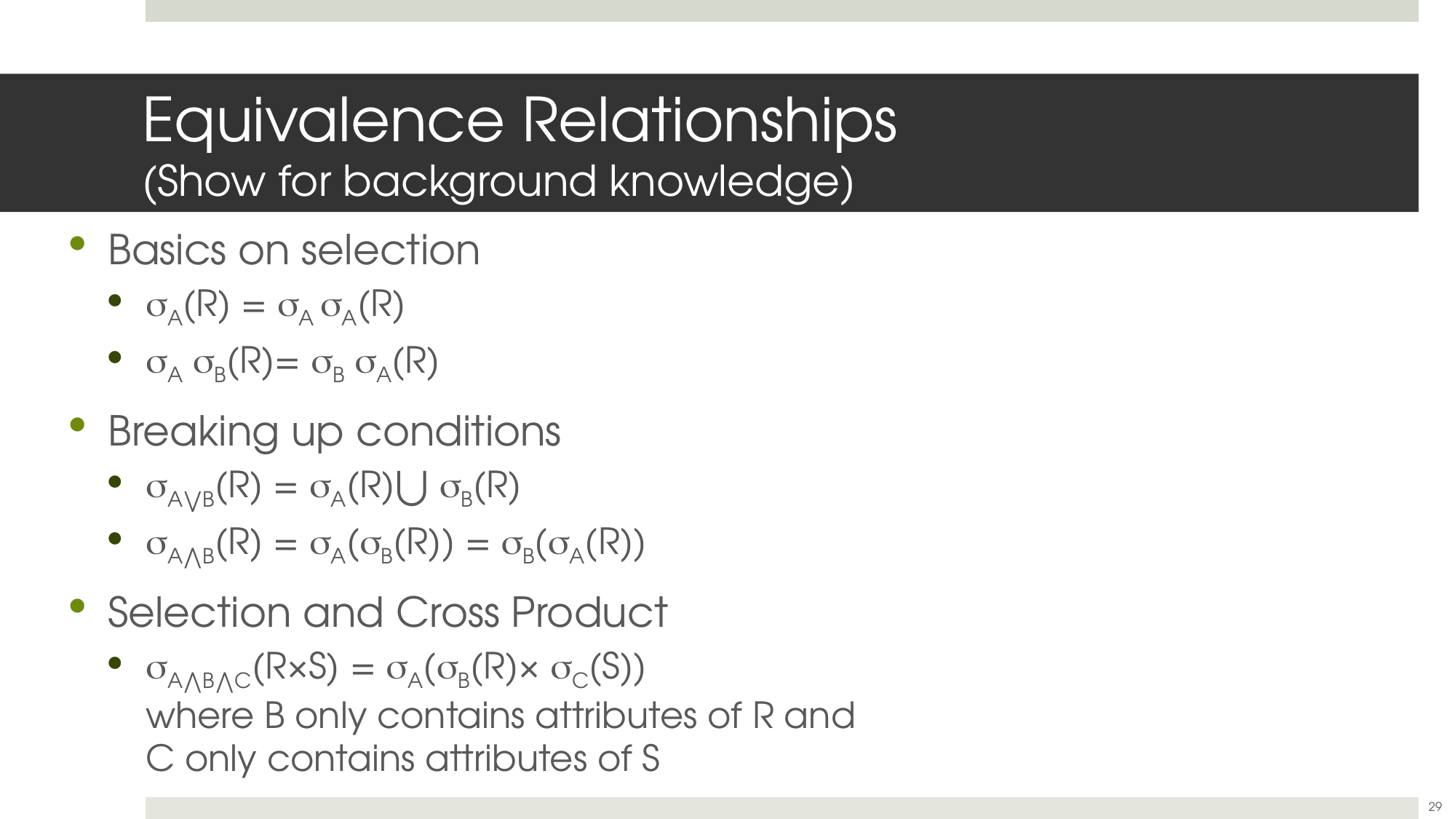

# Equivalence Relationships (Show for background knowledge)
Basics on selection
σA(R) = σA σA(R)
σA σB(R)= σB σA(R)
Breaking up conditions
σA⋁B(R) = σA(R)⋃ σB(R)
σA⋀B(R) = σA(σB(R)) = σB(σA(R))
Selection and Cross Product
σA⋀B⋀C(R×S) = σA(σB(R)× σC(S))
where B only contains attributes of R and
C only contains attributes of S

29